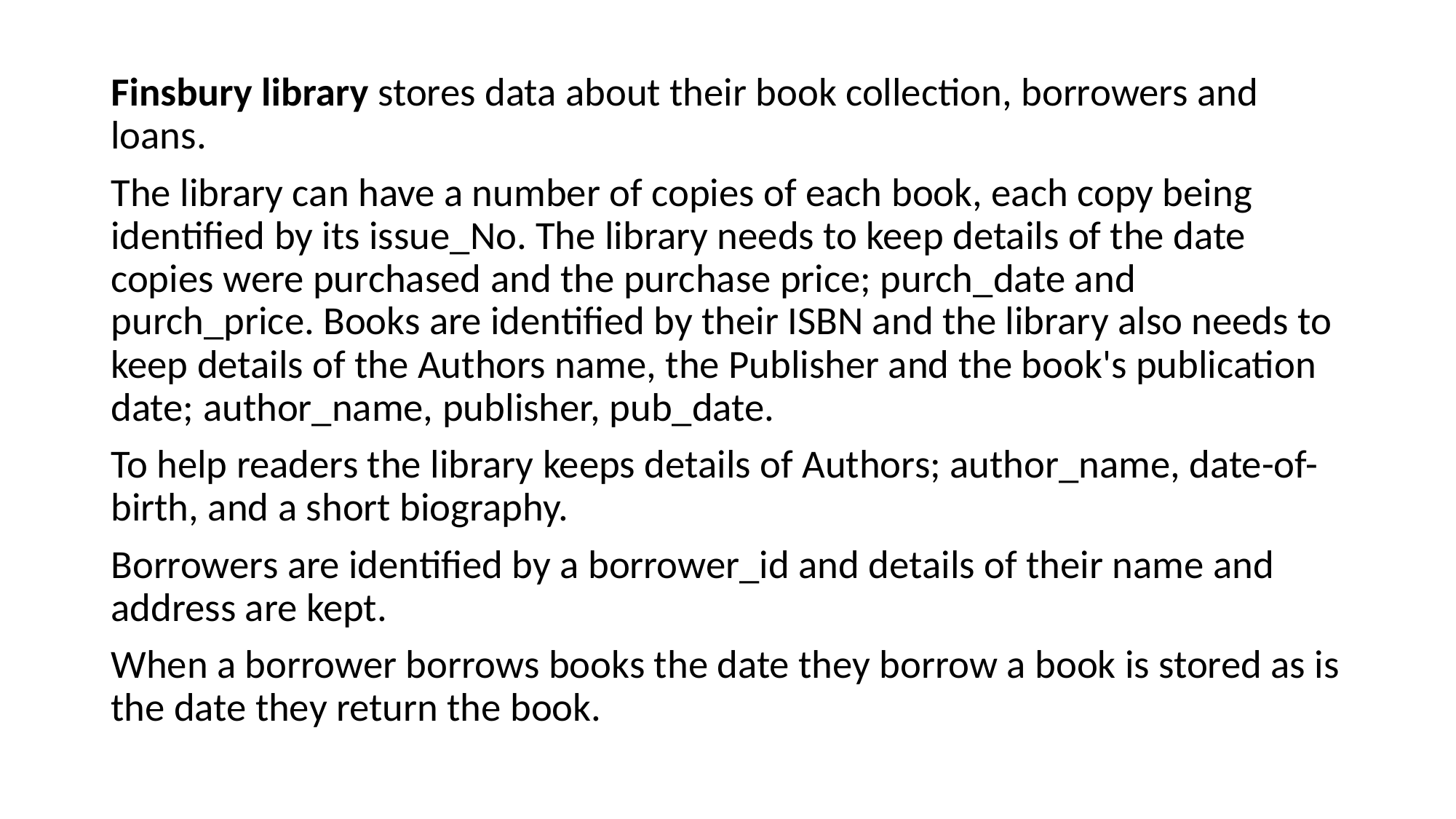

Finsbury library stores data about their book collection, borrowers and loans.
The library can have a number of copies of each book, each copy being identified by its issue_No. The library needs to keep details of the date copies were purchased and the purchase price; purch_date and purch_price. Books are identified by their ISBN and the library also needs to keep details of the Authors name, the Publisher and the book's publication date; author_name, publisher, pub_date.
To help readers the library keeps details of Authors; author_name, date-of-birth, and a short biography.
Borrowers are identified by a borrower_id and details of their name and address are kept.
When a borrower borrows books the date they borrow a book is stored as is the date they return the book.